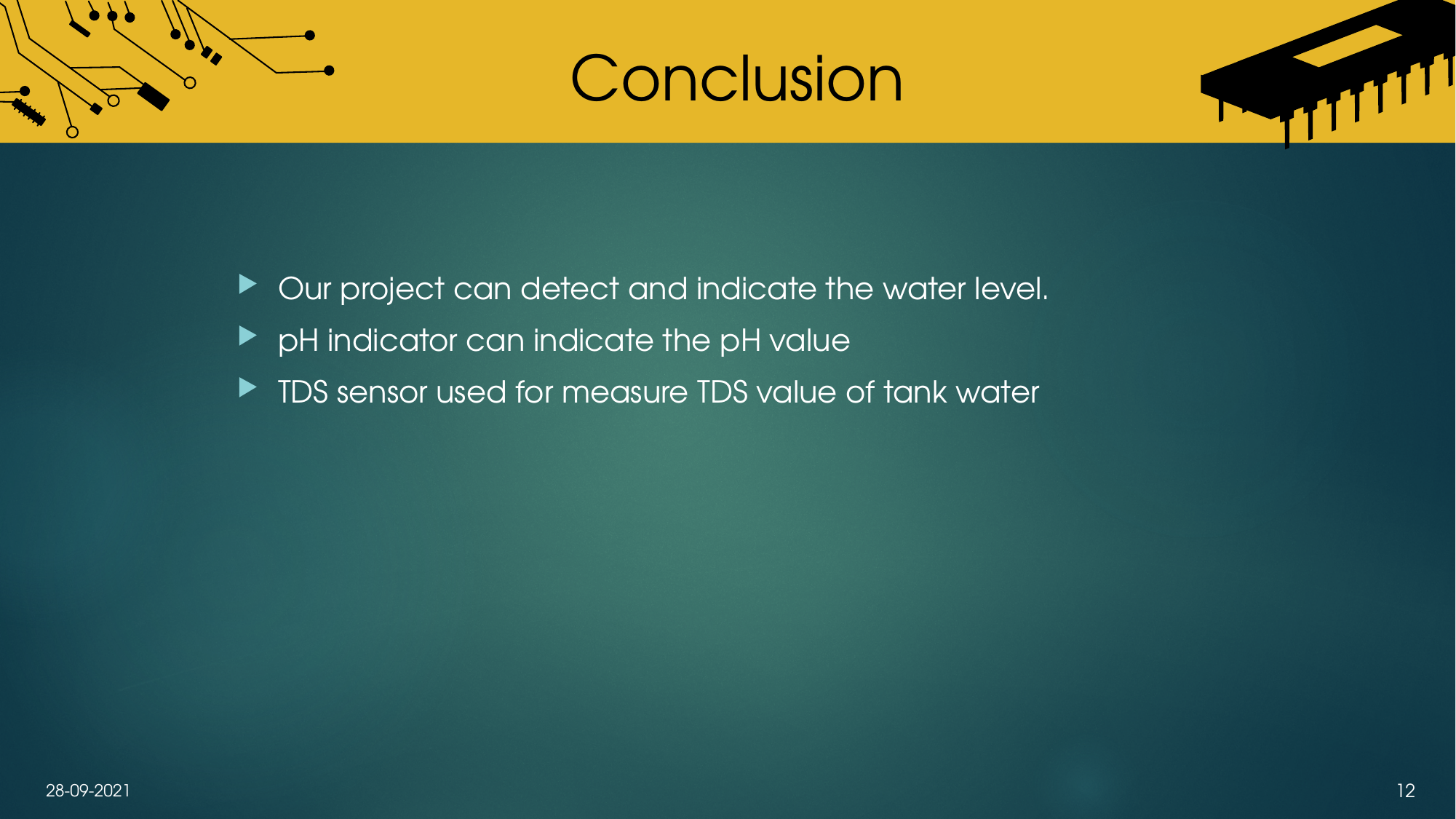

Conclusion
Our project can detect and indicate the water level.
pH indicator can indicate the pH value
TDS sensor used for measure TDS value of tank water

12